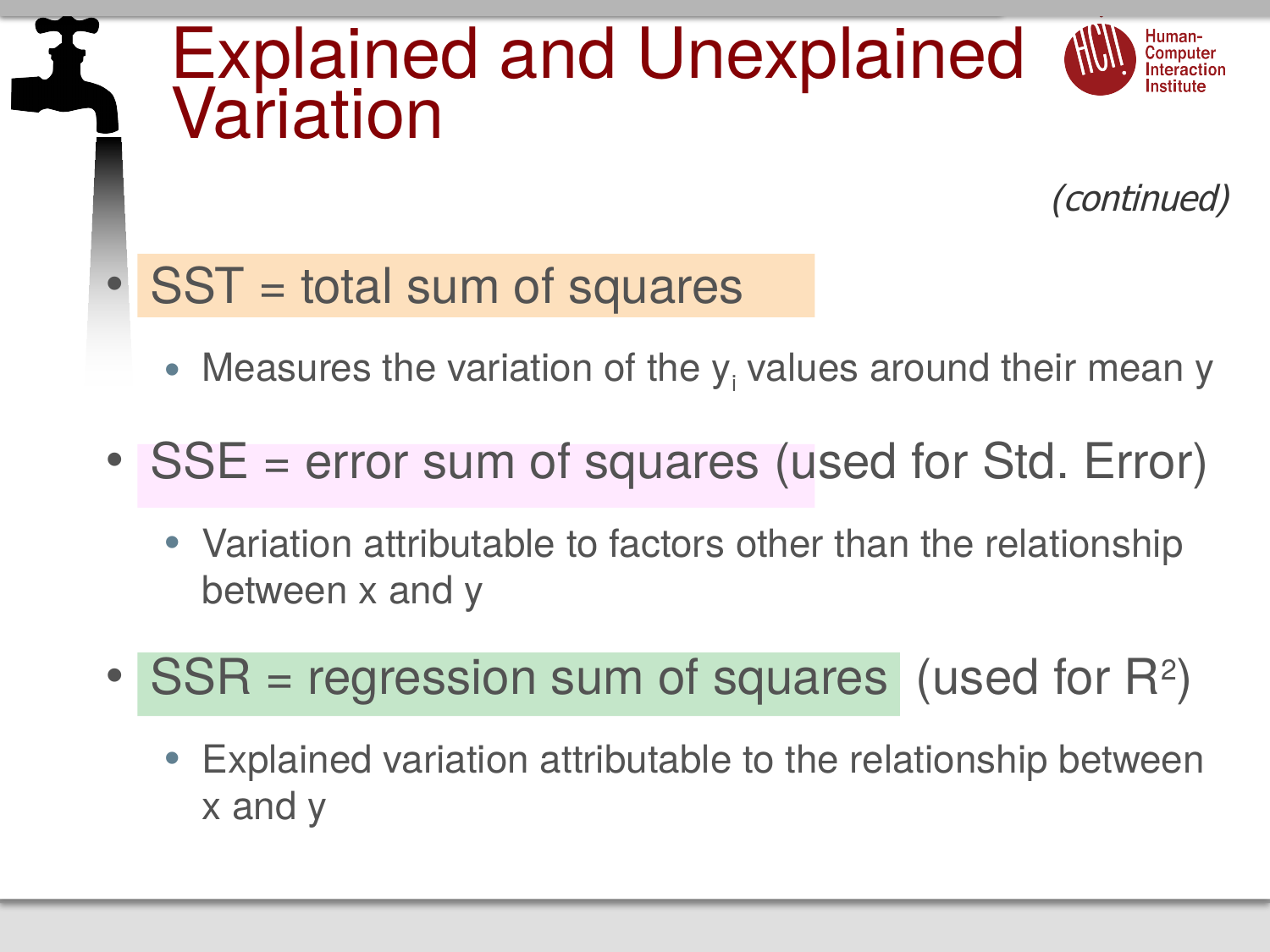

# Explained and Unexplained Variation
(continued)
SST = total sum of squares
Measures the variation of the yi values around their mean y
SSE = error sum of squares (used for Std. Error)
Variation attributable to factors other than the relationship between x and y
SSR = regression sum of squares  (used for R2)
Explained variation attributable to the relationship between x and y